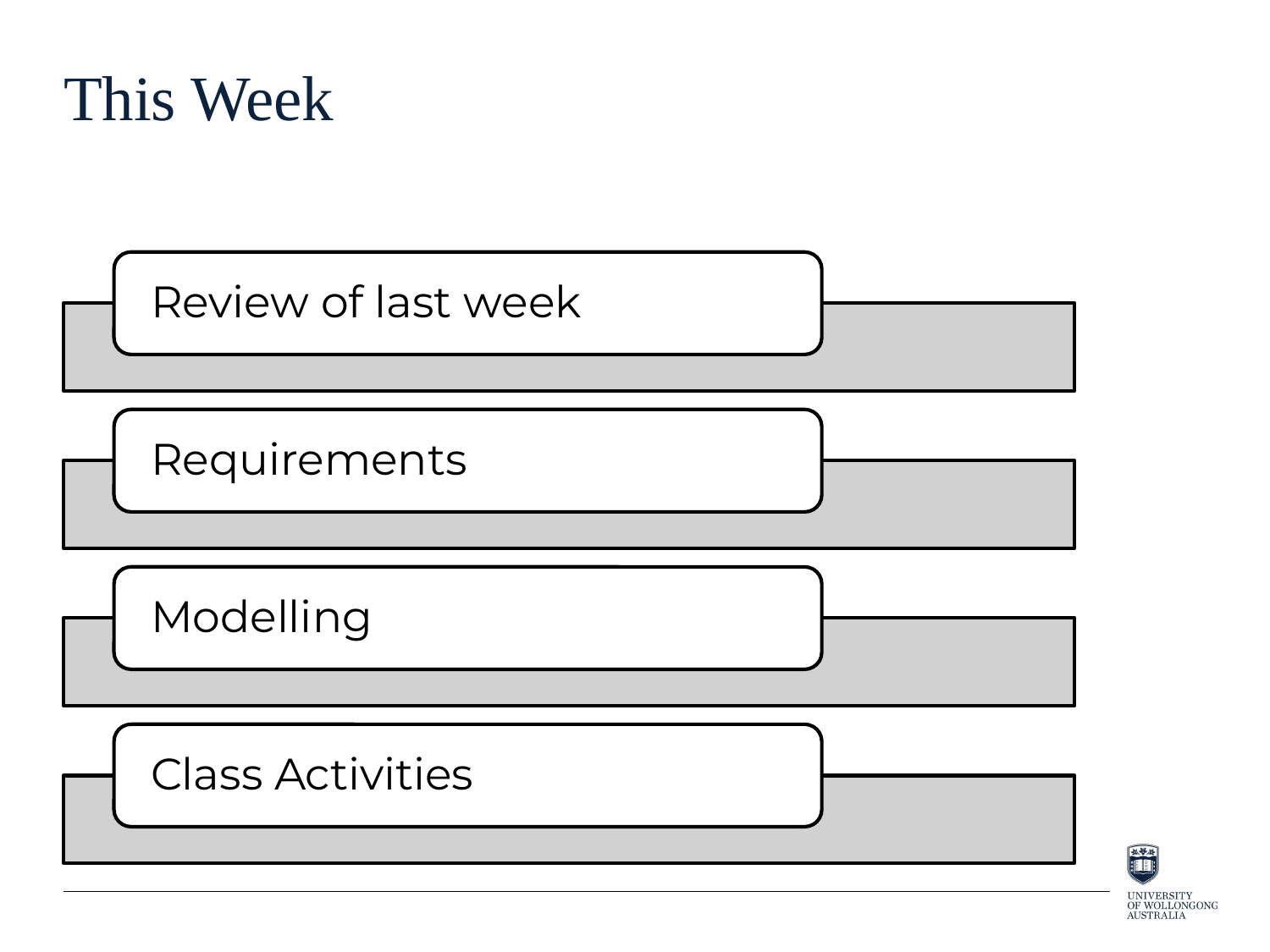

# This Week
Review of last week
Requirements
Modelling
Class Activities